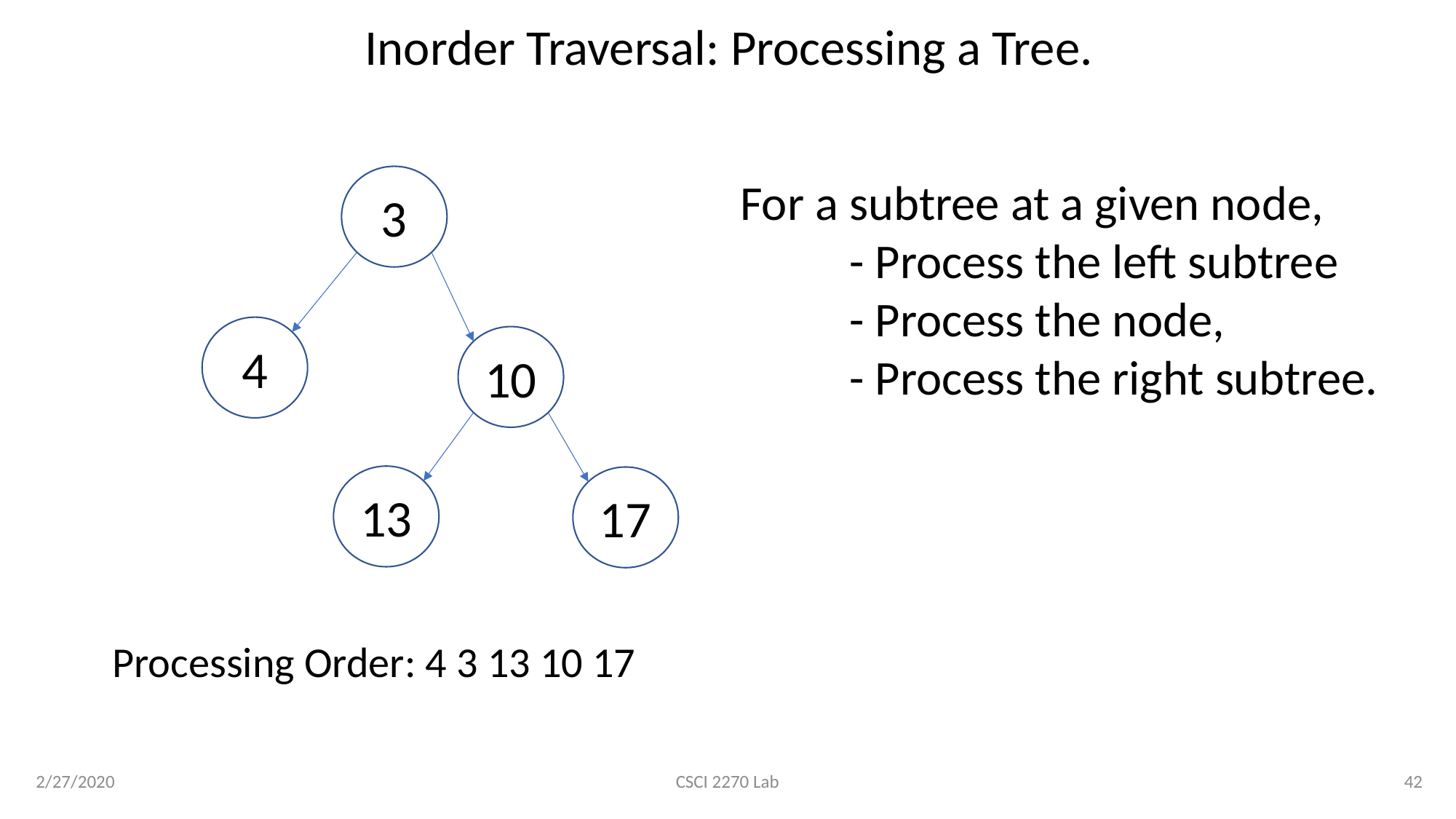

# Inorder Traversal: Processing a Tree.
3
4
10
13
17
For a subtree at a given node,
	- Process the left subtree
	- Process the node,
	- Process the right subtree.

Processing Order: 4 3 13 10 17
2/27/2020
42
CSCI 2270 Lab